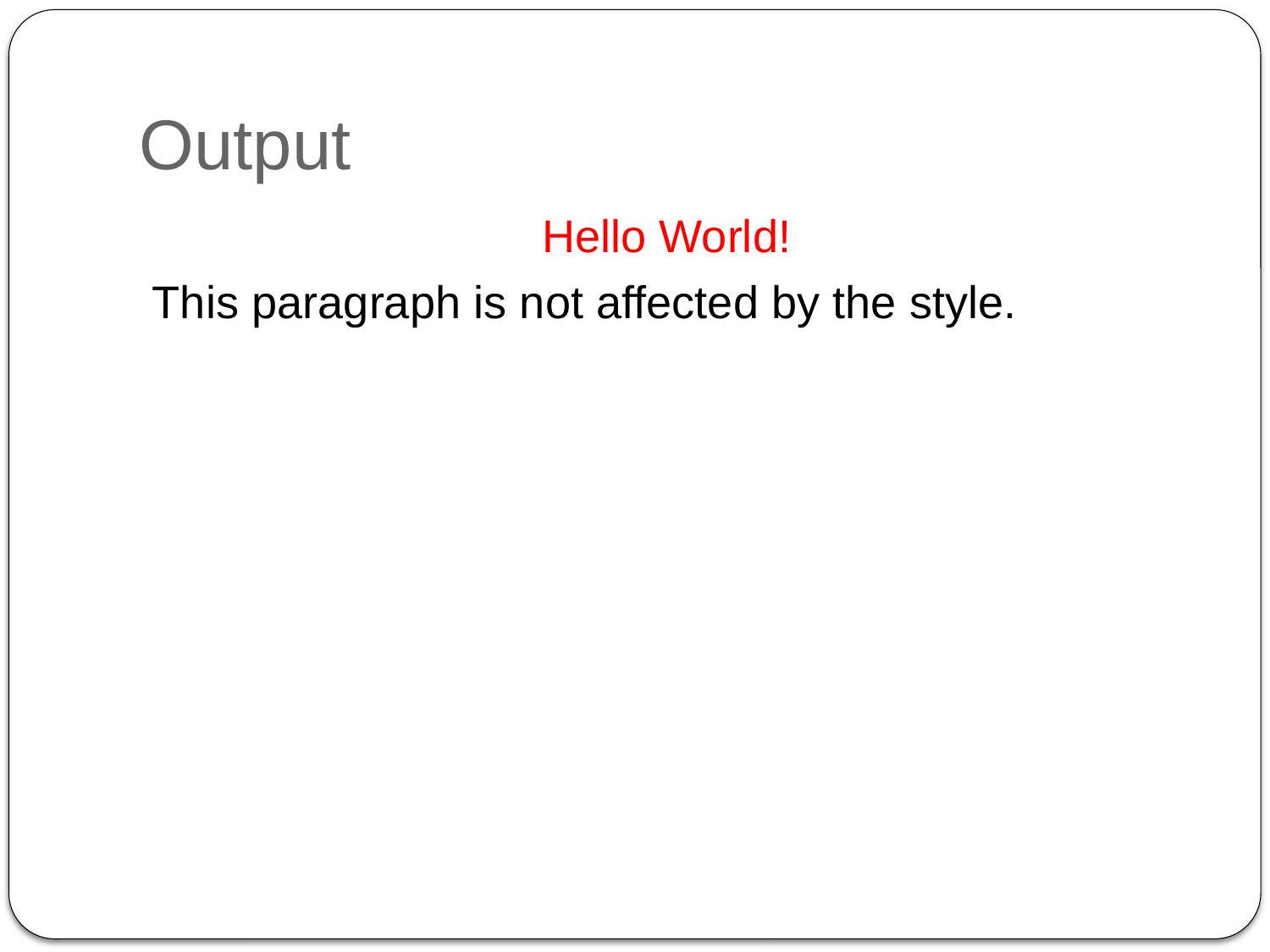

# Output
Hello World!
 This paragraph is not affected by the style.